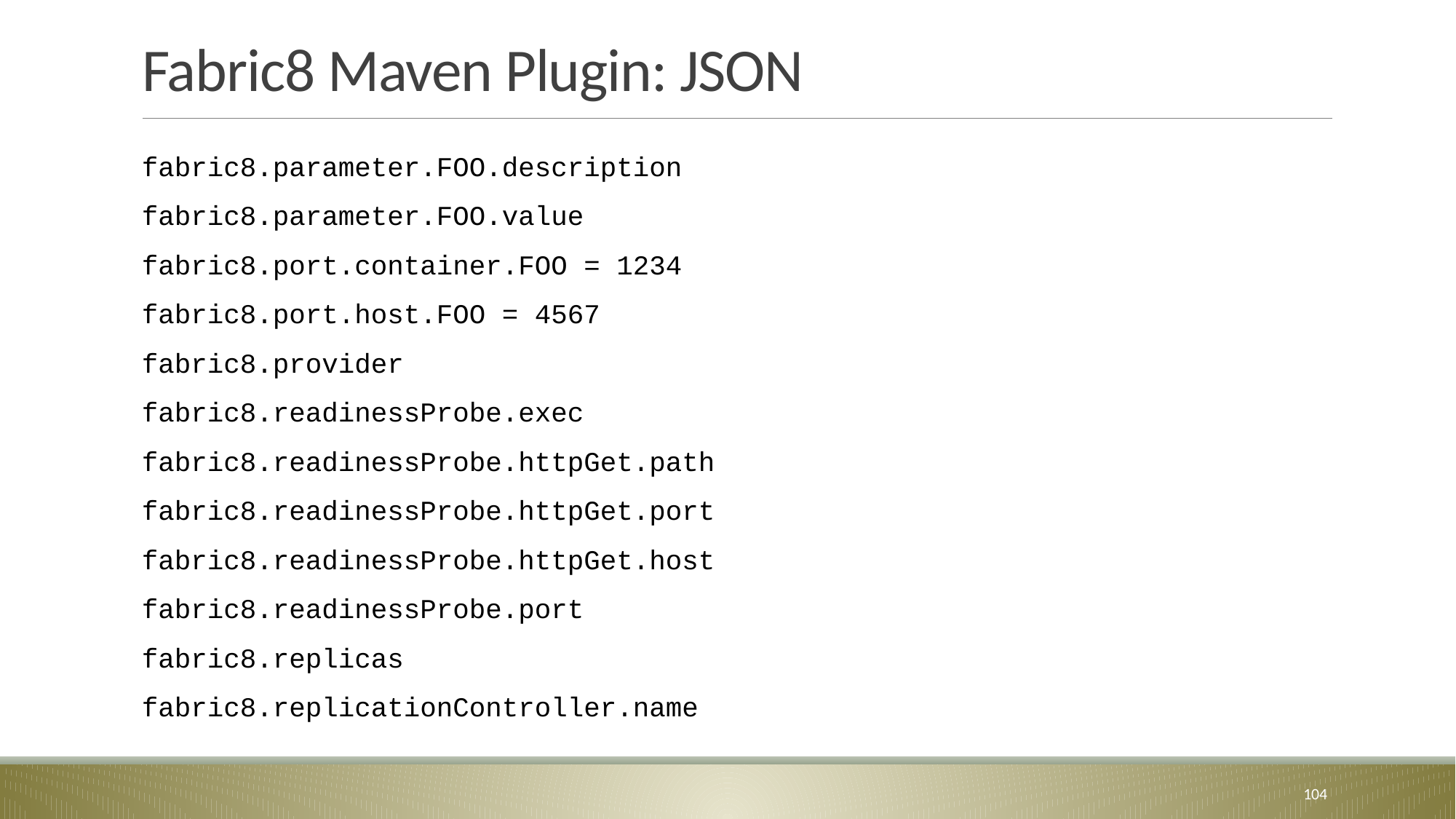

# Fabric8 Maven Plugin: JSON
fabric8.parameter.FOO.description
fabric8.parameter.FOO.value
fabric8.port.container.FOO = 1234
fabric8.port.host.FOO = 4567
fabric8.provider
fabric8.readinessProbe.exec
fabric8.readinessProbe.httpGet.path
fabric8.readinessProbe.httpGet.port
fabric8.readinessProbe.httpGet.host
fabric8.readinessProbe.port
fabric8.replicas
fabric8.replicationController.name

104